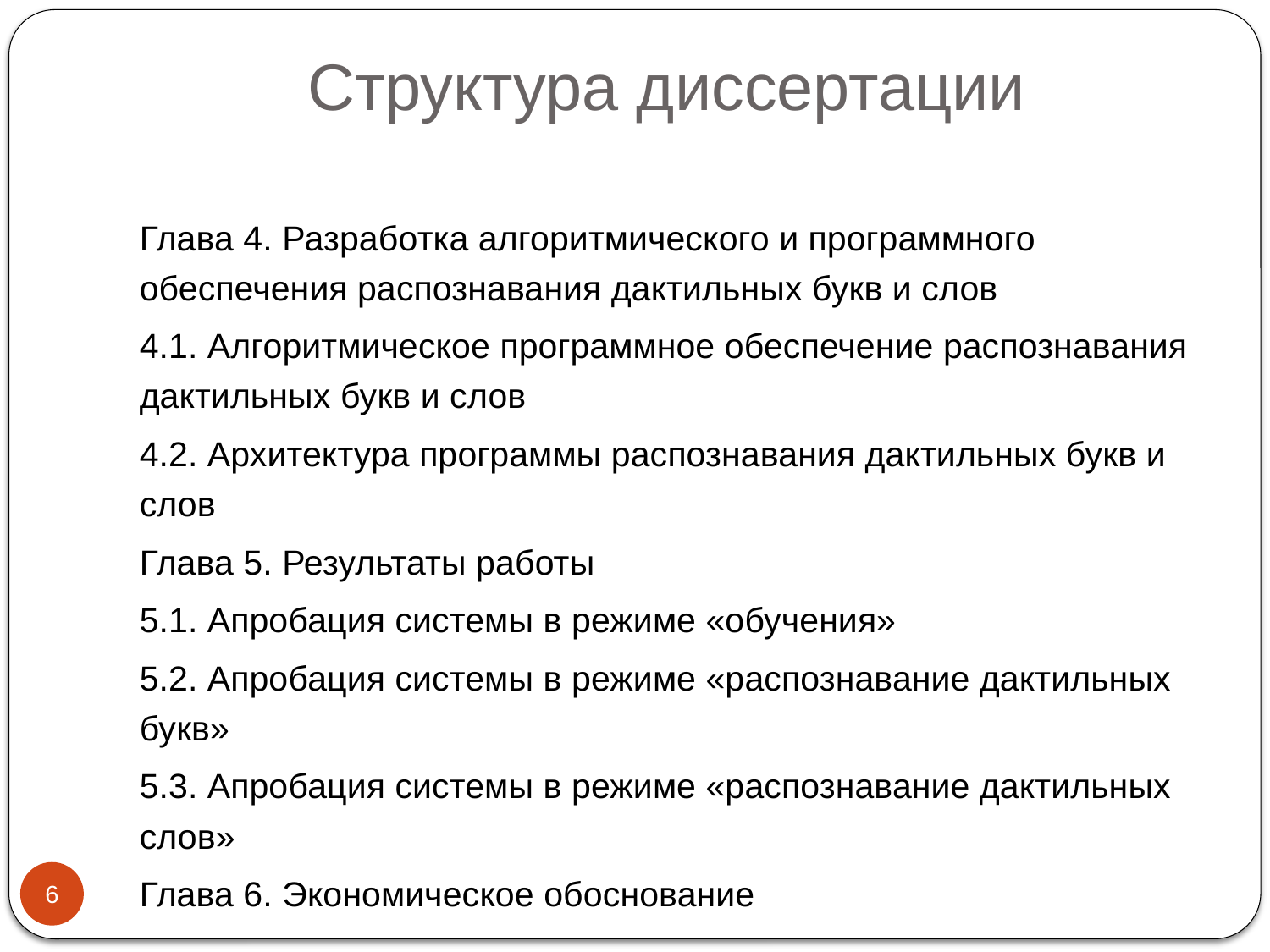

# Структура диссертации
Глава 4. Разработка алгоритмического и программного обеспечения распознавания дактильных букв и слов
4.1. Алгоритмическое программное обеспечение распознавания дактильных букв и слов
4.2. Архитектура программы распознавания дактильных букв и слов
Глава 5. Результаты работы
5.1. Апробация системы в режиме «обучения»
5.2. Апробация системы в режиме «распознавание дактильных букв»
5.3. Апробация системы в режиме «распознавание дактильных слов»
Глава 6. Экономическое обоснование
6